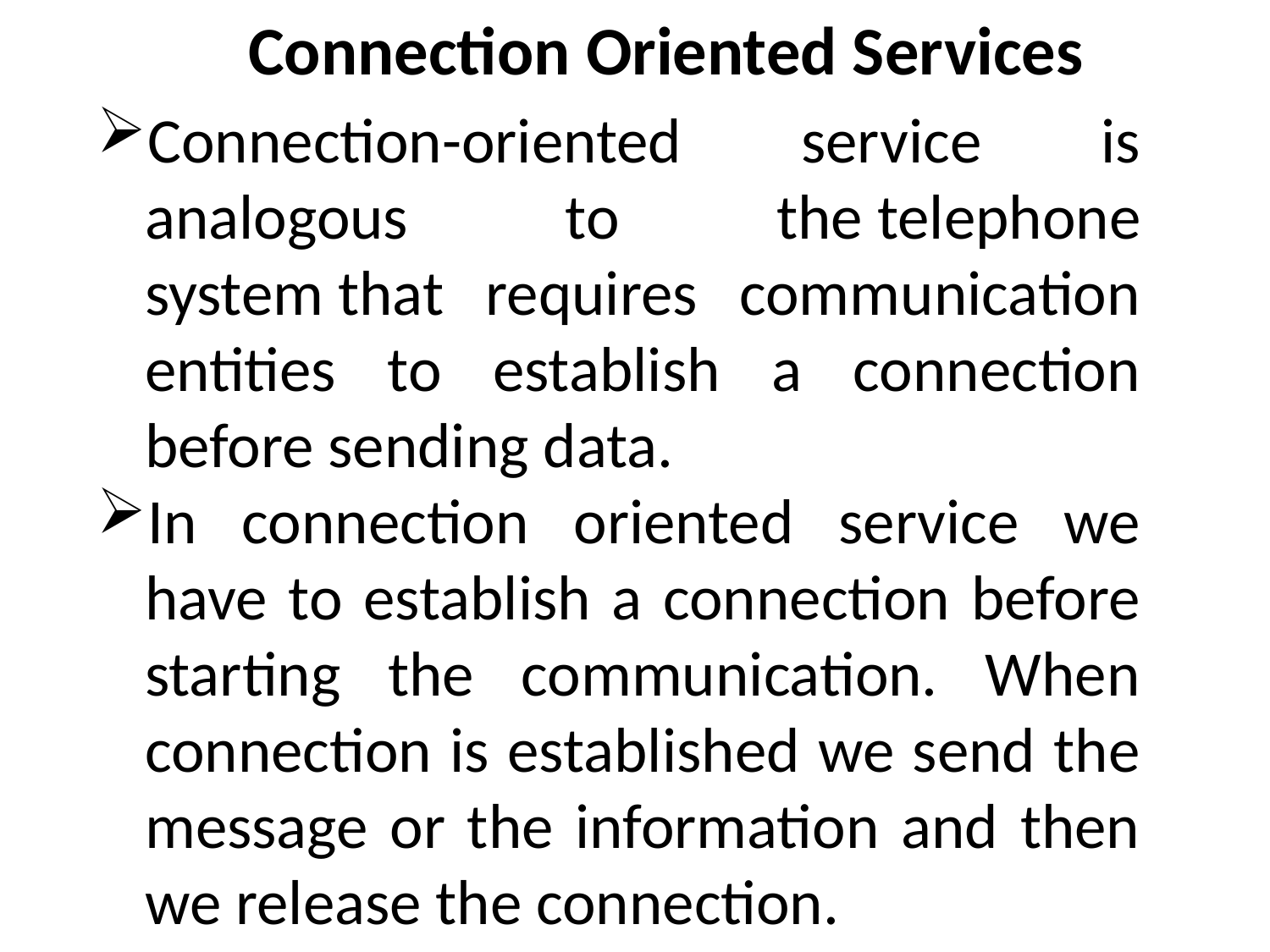

# Connection Oriented Services
Connection-oriented service is analogous to the telephone system that requires communication entities to establish a connection before sending data.
In connection oriented service we have to establish a connection before starting the communication. When connection is established we send the message or the information and then we release the connection.